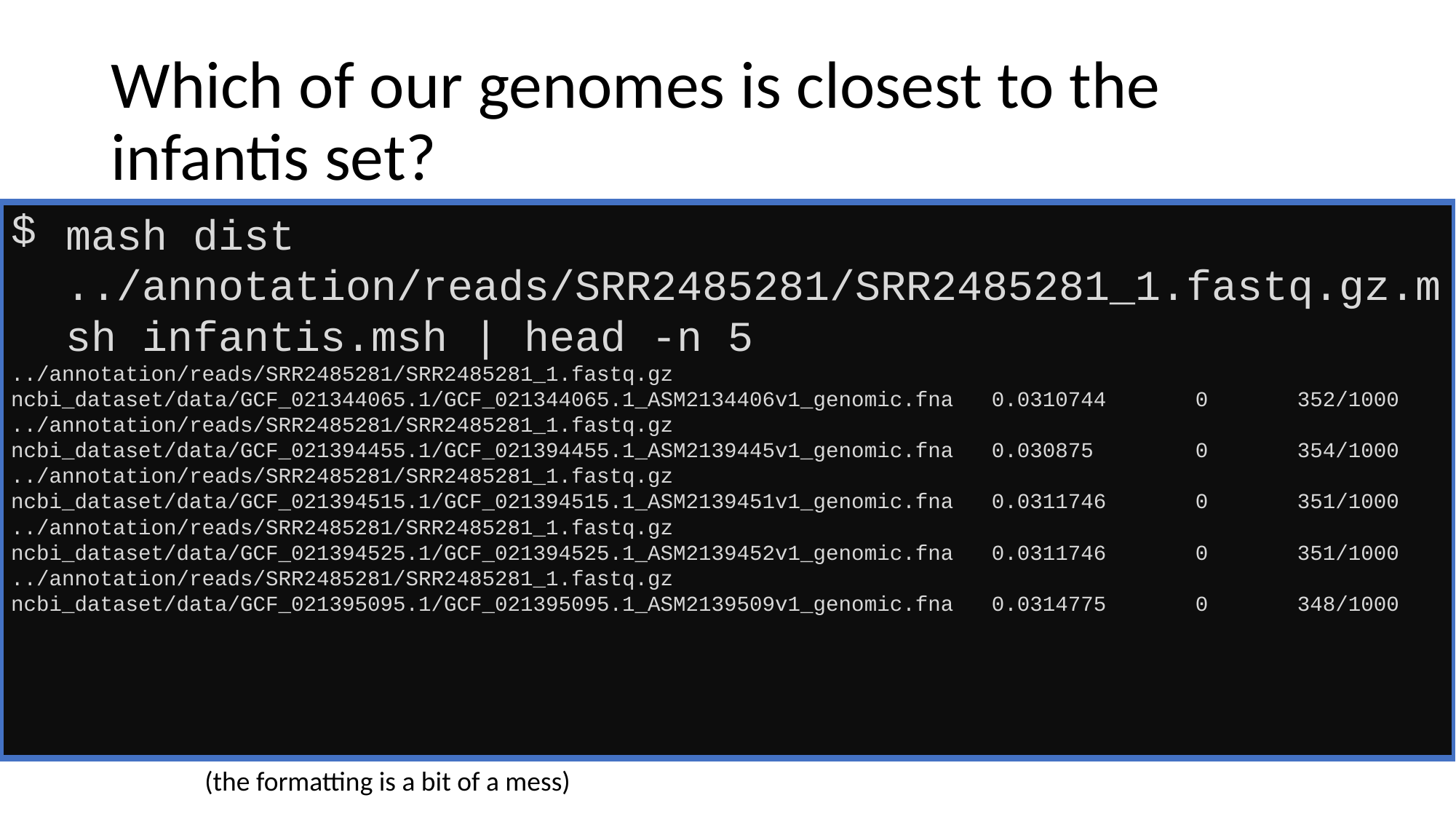

# Which of our genomes is closest to the infantis set?
mash dist ../annotation/reads/SRR2485281/SRR2485281_1.fastq.gz.msh infantis.msh | head -n 5
../annotation/reads/SRR2485281/SRR2485281_1.fastq.gz    ncbi_dataset/data/GCF_021344065.1/GCF_021344065.1_ASM2134406v1_genomic.fna   0.0310744       0       352/1000
../annotation/reads/SRR2485281/SRR2485281_1.fastq.gz    ncbi_dataset/data/GCF_021394455.1/GCF_021394455.1_ASM2139445v1_genomic.fna   0.030875        0       354/1000
../annotation/reads/SRR2485281/SRR2485281_1.fastq.gz    ncbi_dataset/data/GCF_021394515.1/GCF_021394515.1_ASM2139451v1_genomic.fna   0.0311746       0       351/1000
../annotation/reads/SRR2485281/SRR2485281_1.fastq.gz    ncbi_dataset/data/GCF_021394525.1/GCF_021394525.1_ASM2139452v1_genomic.fna   0.0311746       0       351/1000
../annotation/reads/SRR2485281/SRR2485281_1.fastq.gz    ncbi_dataset/data/GCF_021395095.1/GCF_021395095.1_ASM2139509v1_genomic.fna   0.0314775       0       348/1000

(the formatting is a bit of a mess)